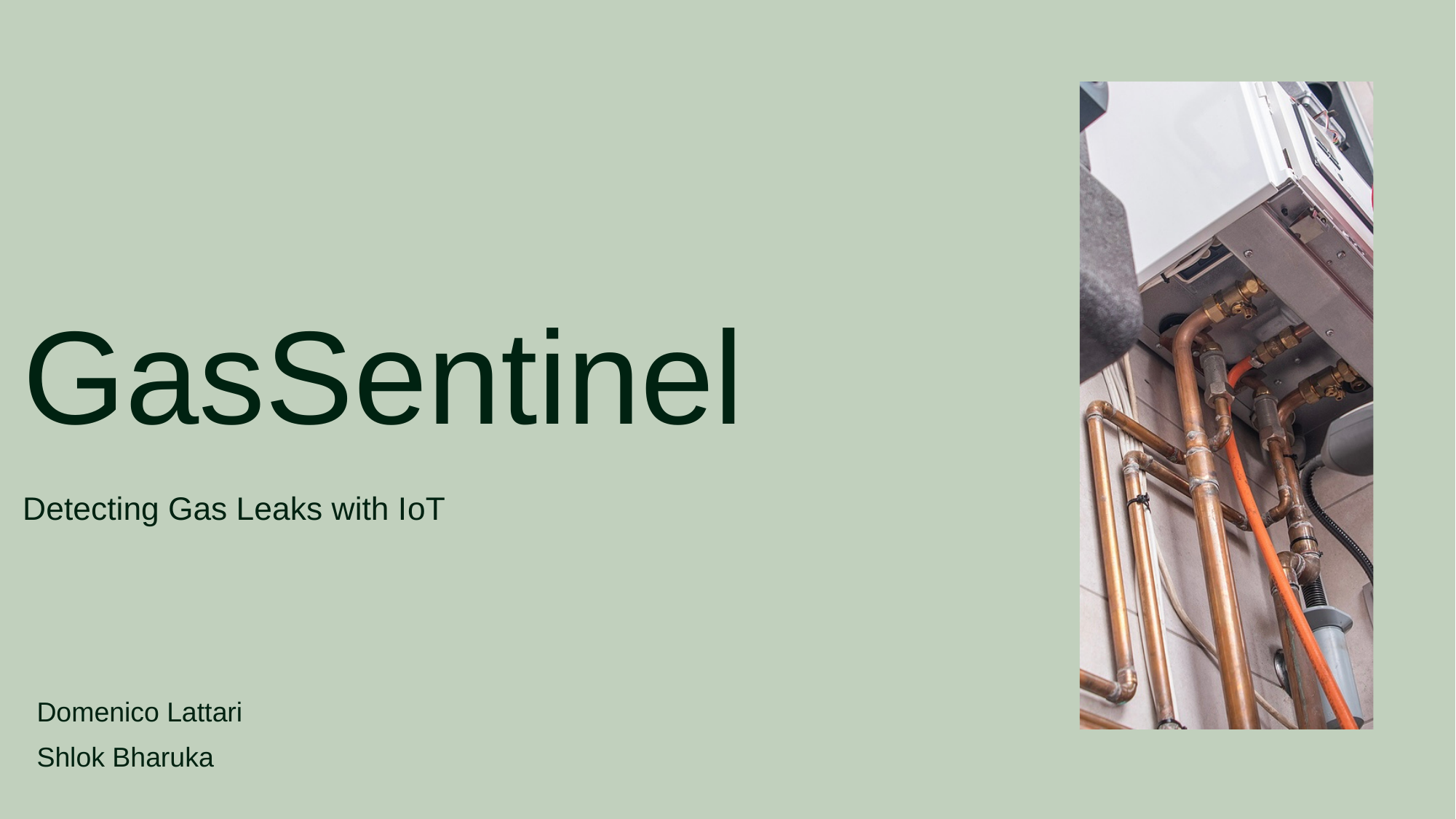

GasSentinel
Detecting Gas Leaks with IoT
Domenico Lattari
Shlok Bharuka